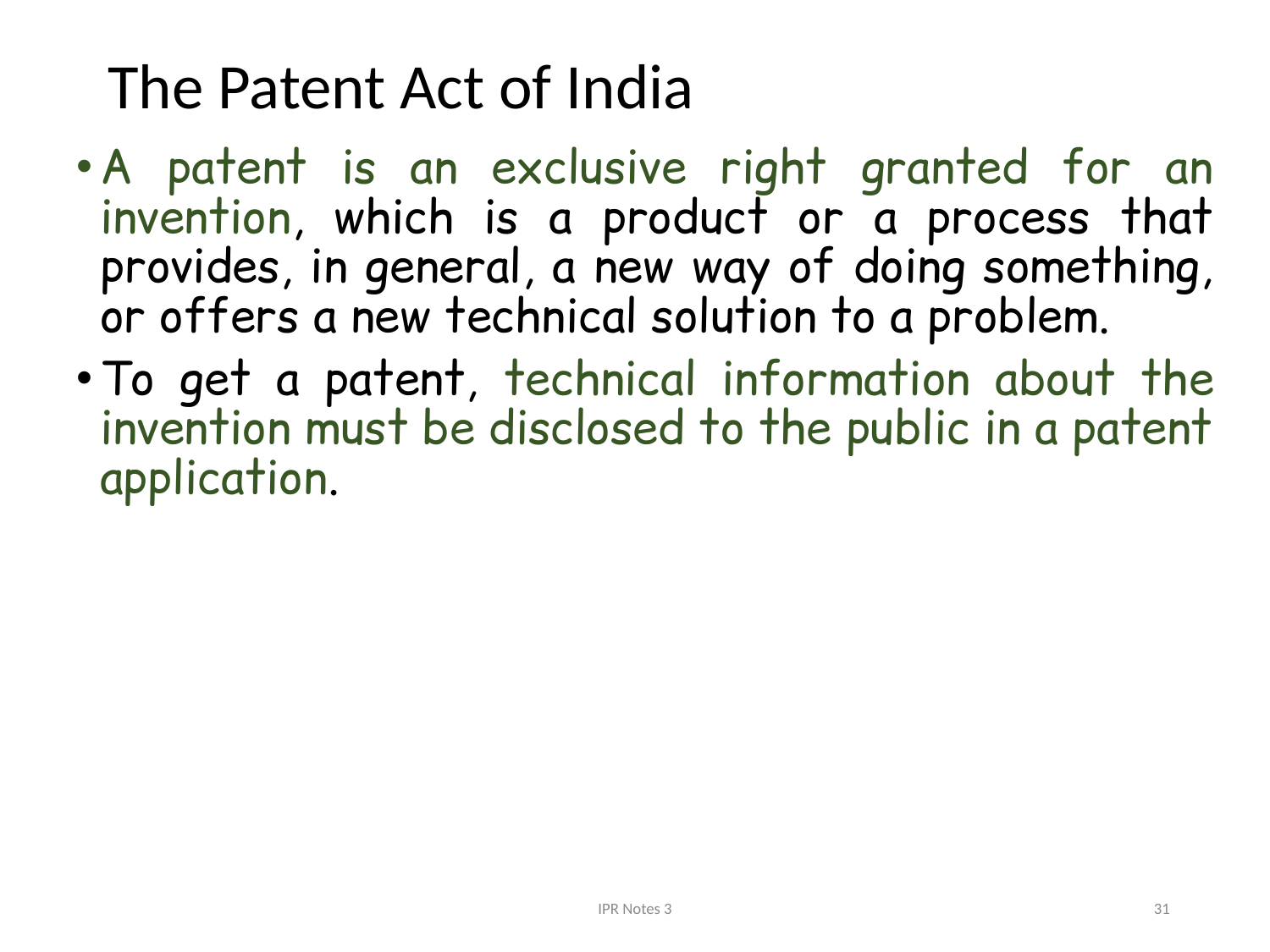

# The Patent Act of India
A patent is an exclusive right granted for an invention, which is a product or a process that provides, in general, a new way of doing something, or offers a new technical solution to a problem.
To get a patent, technical information about the invention must be disclosed to the public in a patent application.
IPR Notes 3
31